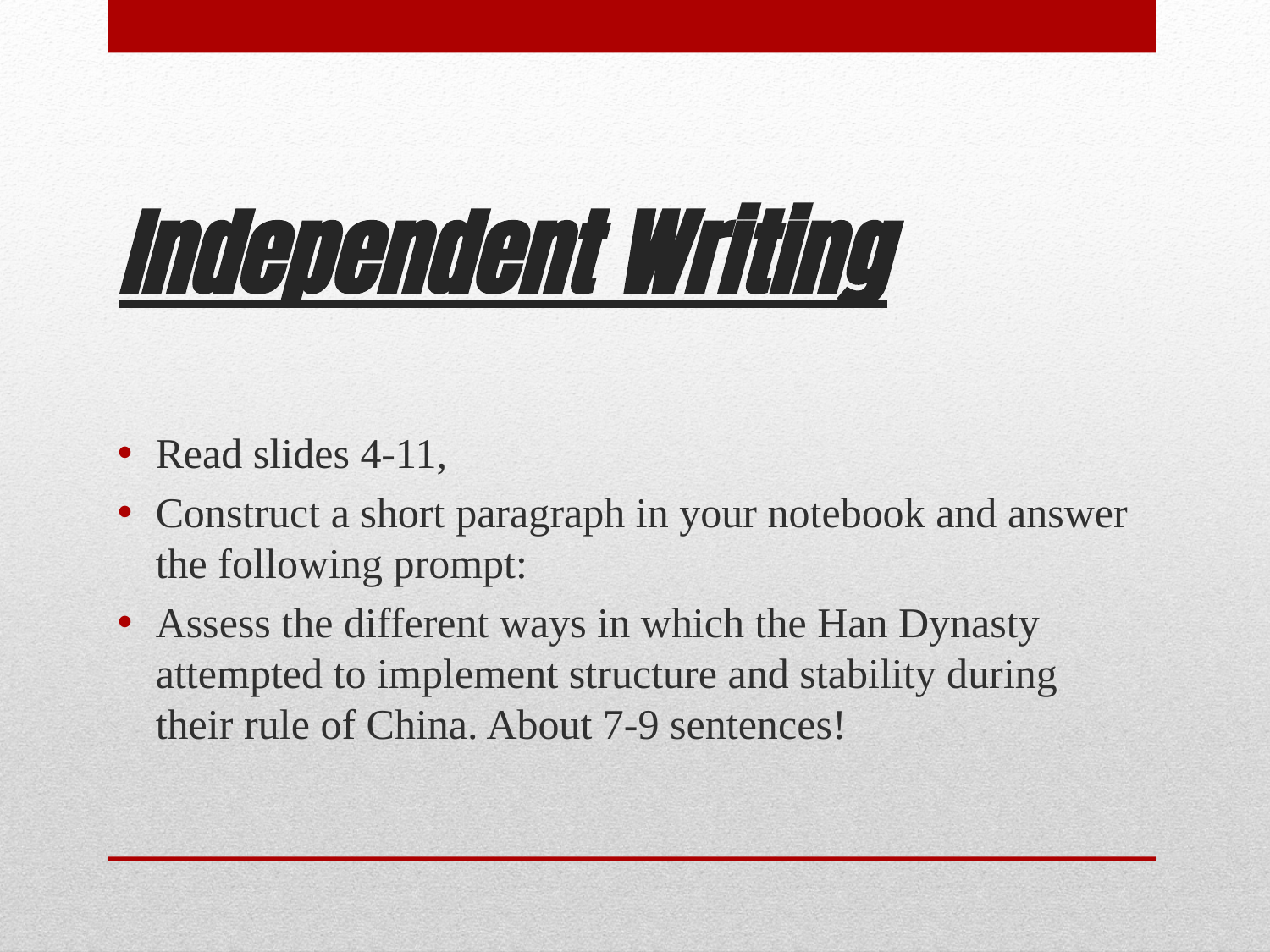

# Independent Writing
Read slides 4-11,
Construct a short paragraph in your notebook and answer the following prompt:
Assess the different ways in which the Han Dynasty attempted to implement structure and stability during their rule of China. About 7-9 sentences!